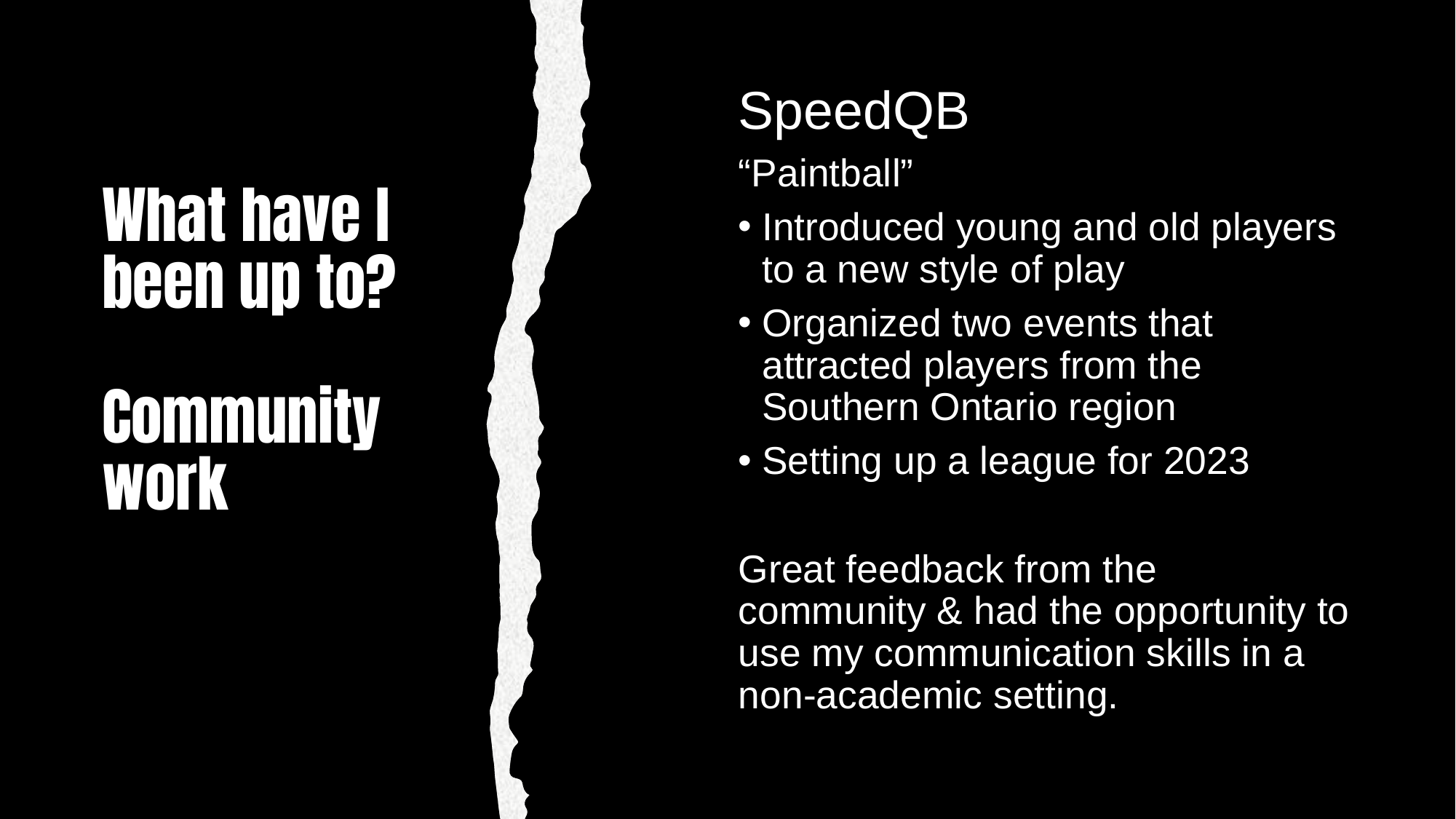

SpeedQB
“Paintball”
Introduced young and old players to a new style of play
Organized two events that attracted players from the Southern Ontario region
Setting up a league for 2023

Great feedback from the community & had the opportunity to use my communication skills in a non-academic setting.
# What have I been up to? Community work